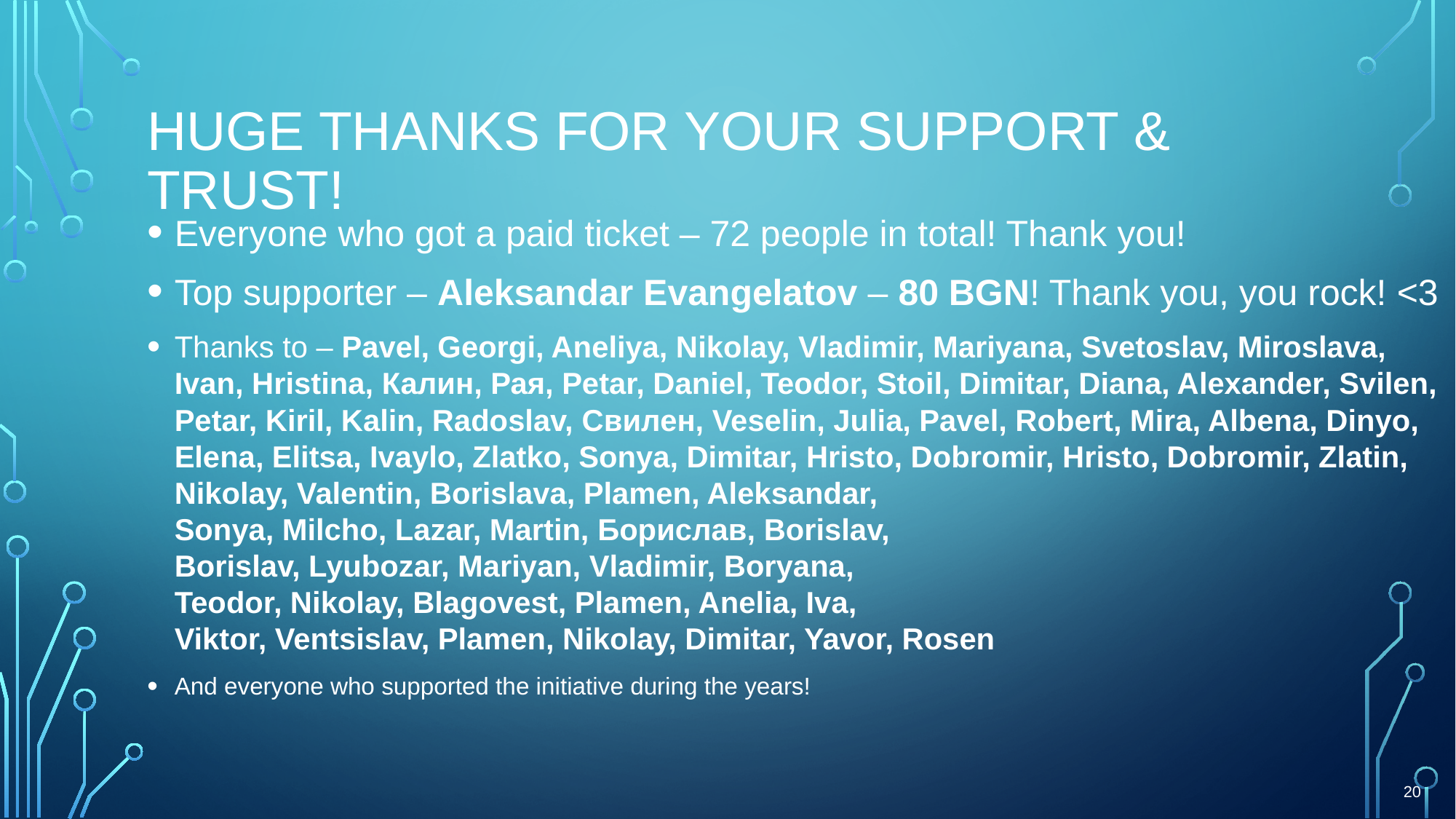

# Huge THANKS for your support & TRUST!
Everyone who got a paid ticket – 72 people in total! Thank you!
Top supporter – Aleksandar Evangelatov – 80 BGN! Thank you, you rock! <3
Thanks to – Pavel, Georgi, Aneliya, Nikolay, Vladimir, Mariyana, Svetoslav, Miroslava,
Ivan, Hristina, Калин, Рая, Petar, Daniel, Teodor, Stoil, Dimitar, Diana, Alexander, Svilen,
Petar, Kiril, Kalin, Radoslav, Свилен, Veselin, Julia, Pavel, Robert, Mira, Albena, Dinyo,
Elena, Elitsa, Ivaylo, Zlatko, Sonya, Dimitar, Hristo, Dobromir, Hristo, Dobromir, Zlatin,
Nikolay, Valentin, Borislava, Plamen, Aleksandar,
Sonya, Milcho, Lazar, Martin, Борислав, Borislav,
Borislav, Lyubozar, Mariyan, Vladimir, Boryana,
Teodor, Nikolay, Blagovest, Plamen, Anelia, Iva,
Viktor, Ventsislav, Plamen, Nikolay, Dimitar, Yavor, Rosen
And everyone who supported the initiative during the years!
20